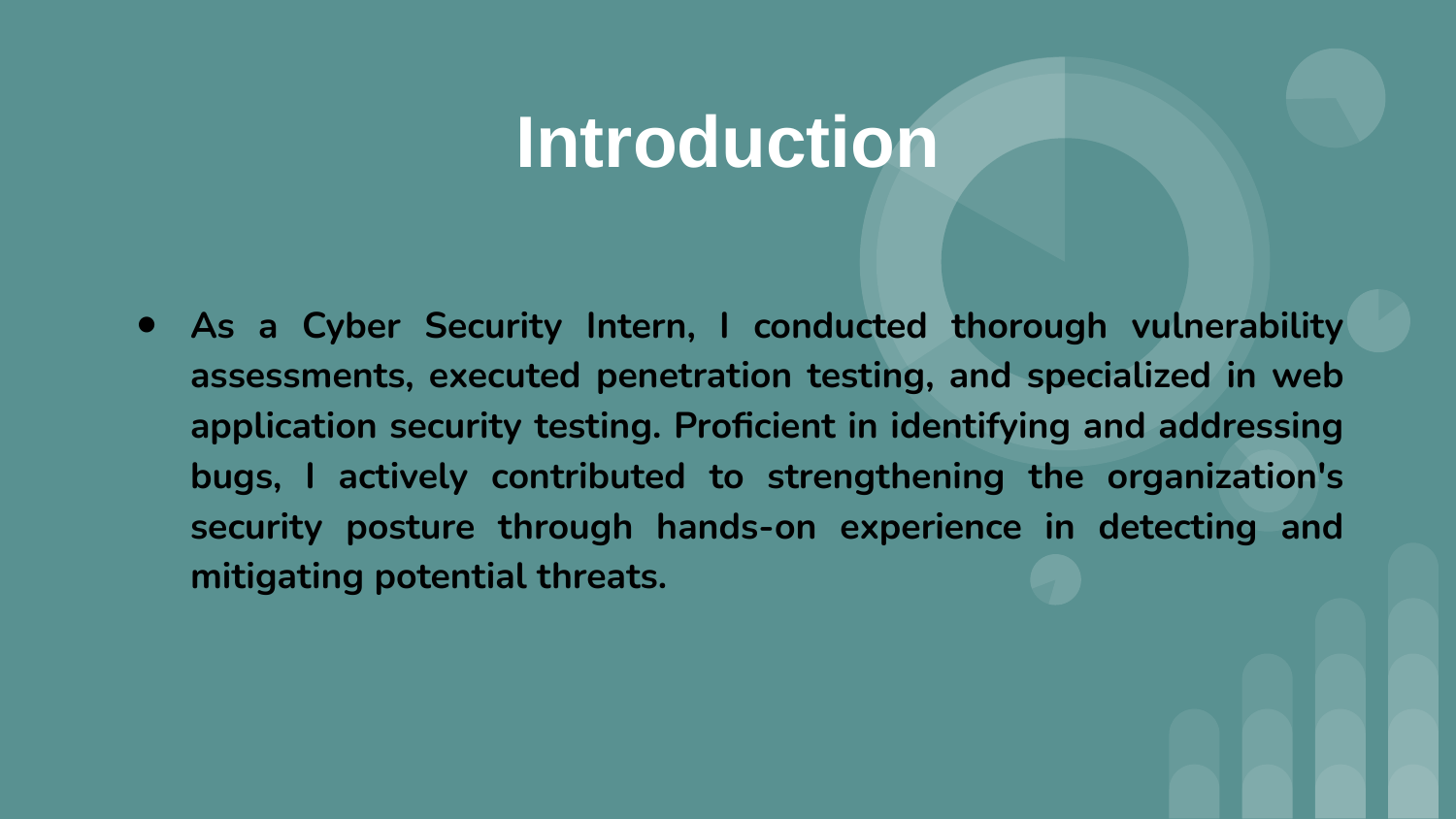

Introduction
As a Cyber Security Intern, I conducted thorough vulnerability assessments, executed penetration testing, and specialized in web application security testing. Proficient in identifying and addressing bugs, I actively contributed to strengthening the organization's security posture through hands-on experience in detecting and mitigating potential threats.